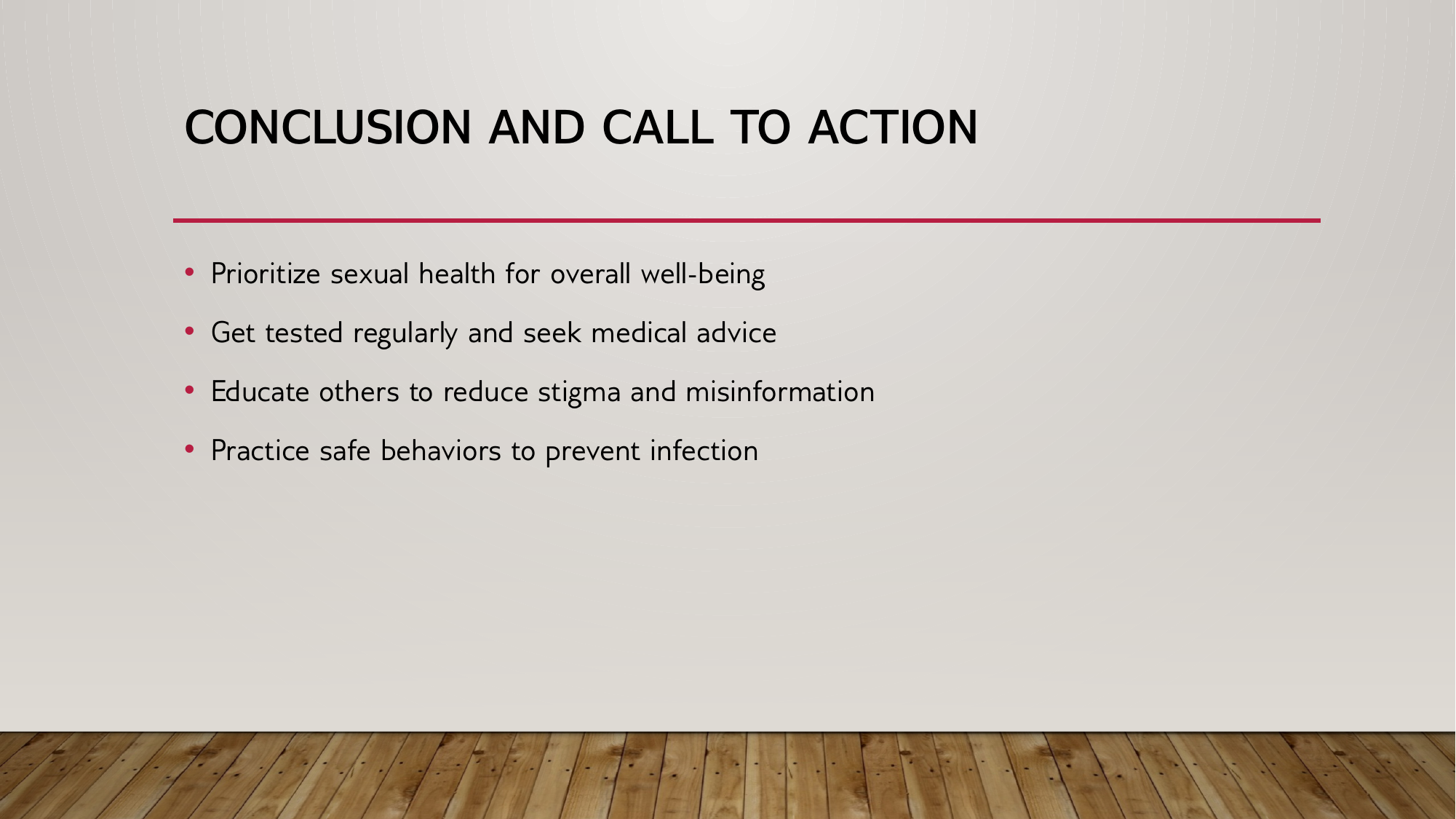

# Conclusion and Call to Action
Prioritize sexual health for overall well-being
Get tested regularly and seek medical advice
Educate others to reduce stigma and misinformation
Practice safe behaviors to prevent infection